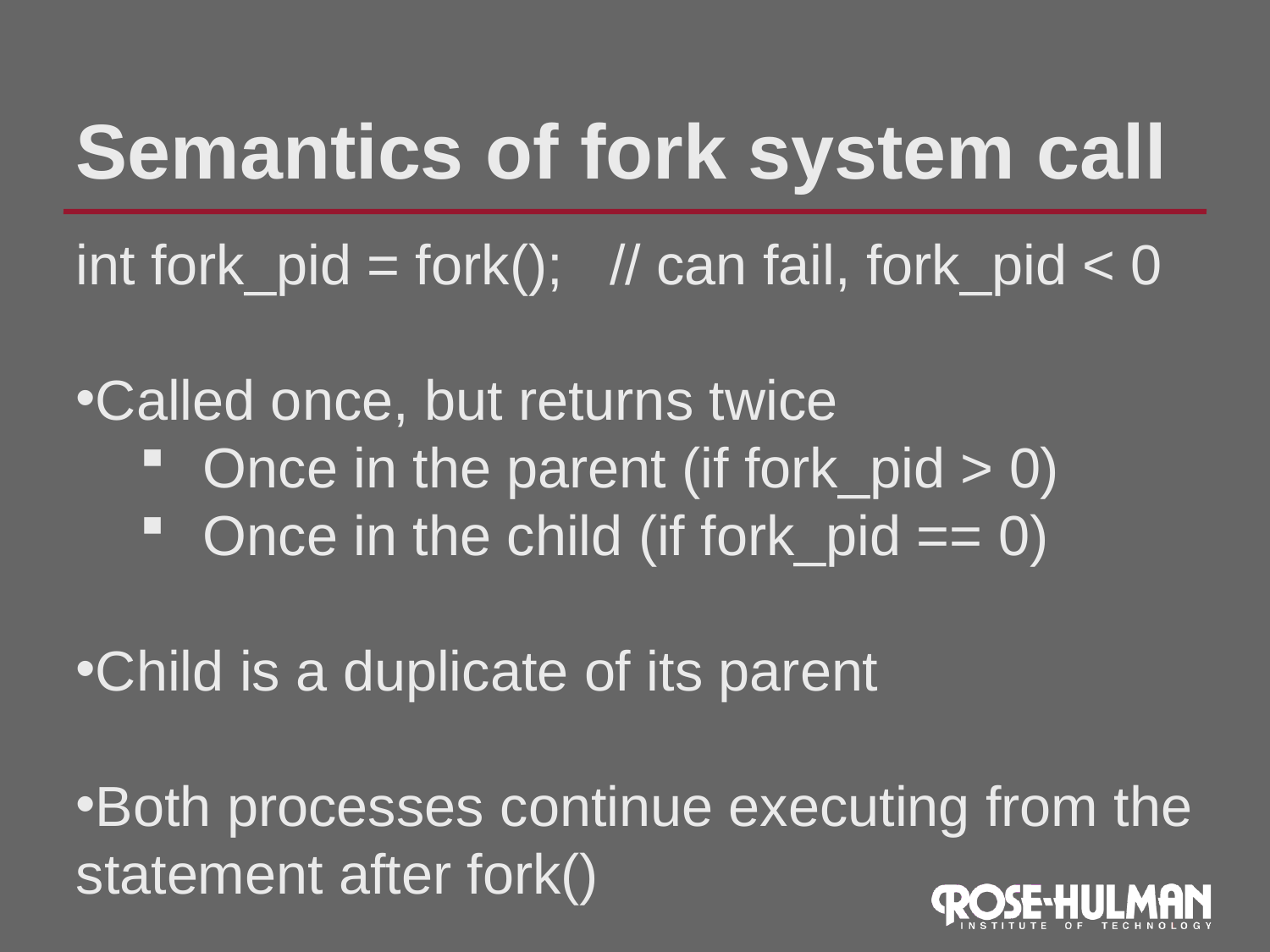

Semantics of fork system call
int fork_pid = fork();   // can fail, fork_pid < 0

Called once, but returns twice
Once in the parent (if fork_pid > 0)
Once in the child (if fork_pid == 0)

Child is a duplicate of its parent

Both processes continue executing from the statement after fork()